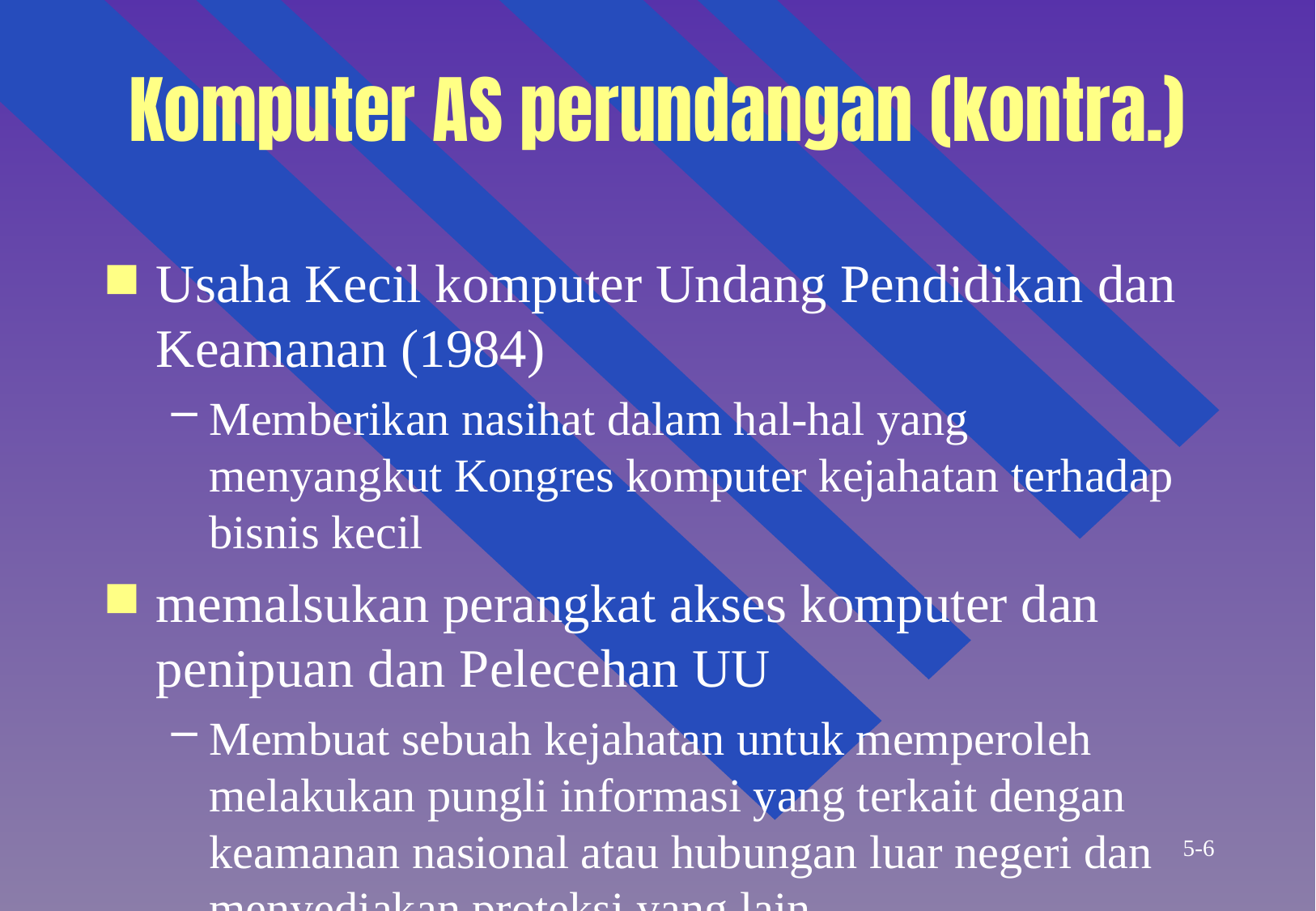

# Komputer AS perundangan (kontra.)
Usaha Kecil komputer Undang Pendidikan dan Keamanan (1984)
Memberikan nasihat dalam hal-hal yang menyangkut Kongres komputer kejahatan terhadap bisnis kecil
memalsukan perangkat akses komputer dan penipuan dan Pelecehan UU
Membuat sebuah kejahatan untuk memperoleh melakukan pungli informasi yang terkait dengan keamanan nasional atau hubungan luar negeri dan menyediakan proteksi yang lain
5-6